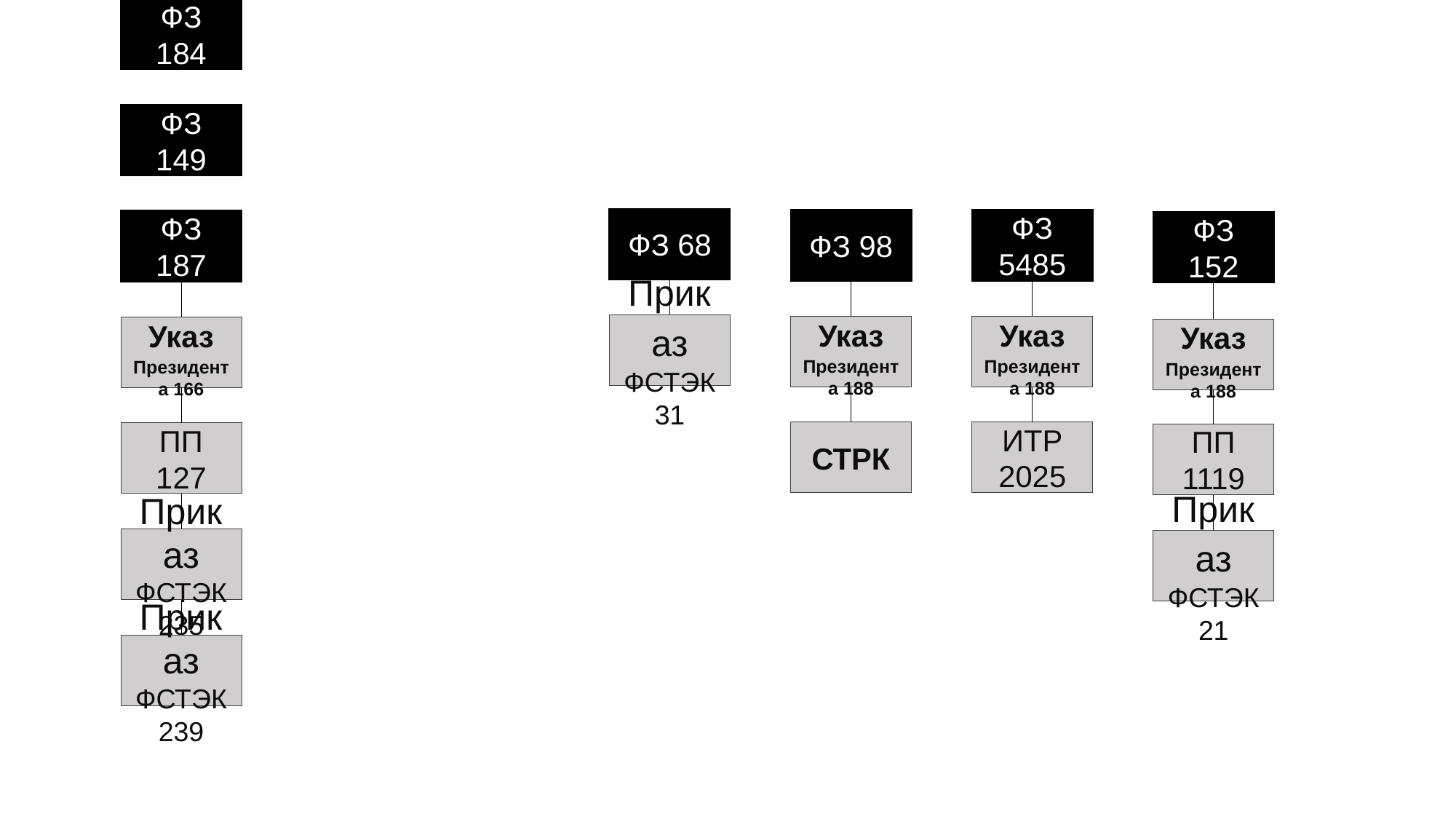

ФЗ 184
ФЗ 149
ФЗ 68
ФЗ 98
ФЗ 5485
ФЗ 187
ФЗ 152
Приказ ФСТЭК 31
Указ Президента 188
Указ Президента 188
Указ Президента 166
Указ Президента 188
СТРК
ИТР 2025
ПП 127
ПП 1119
Приказ ФСТЭК 235
Приказ ФСТЭК 21
Приказ ФСТЭК 239